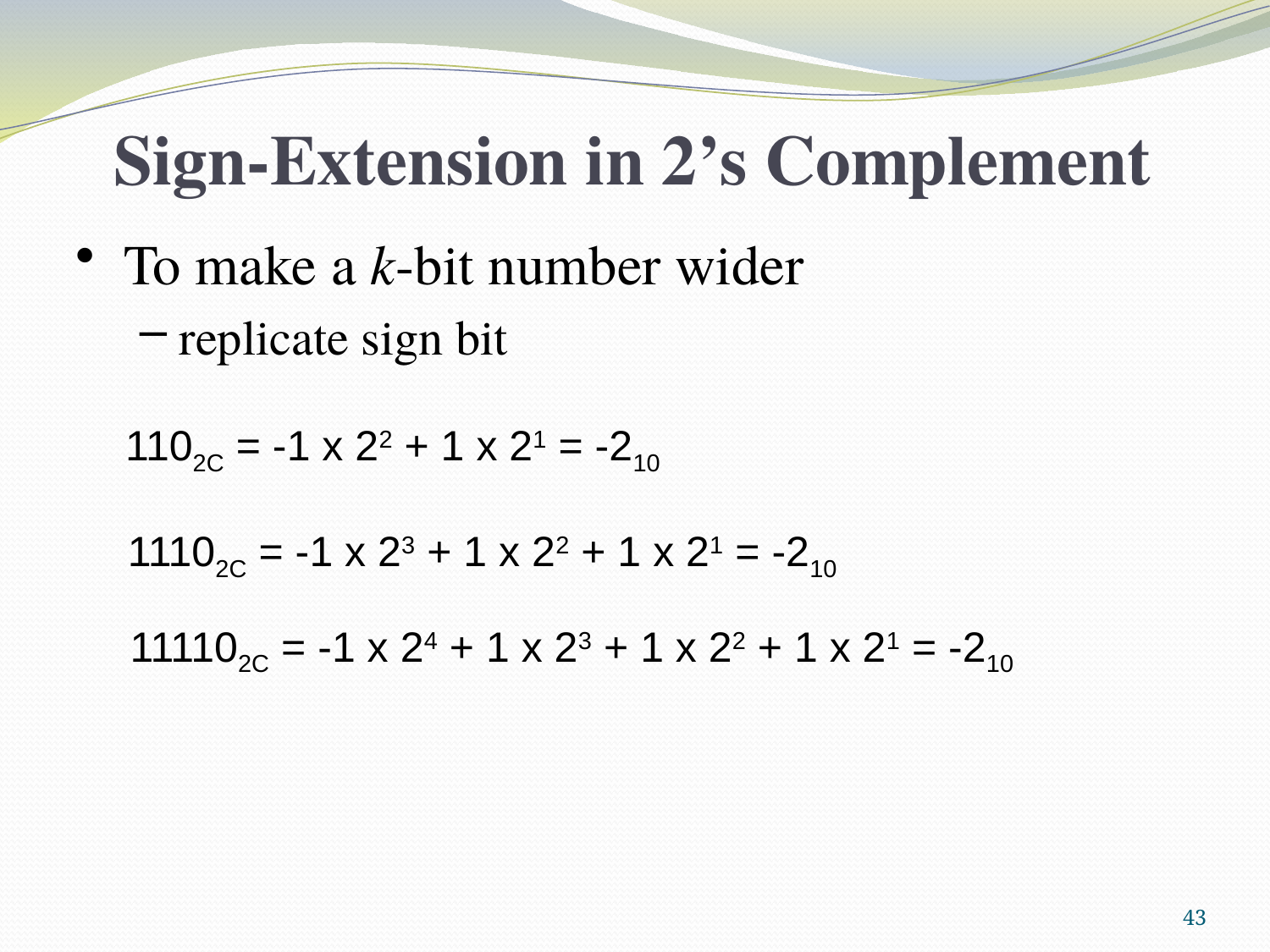

Sign-Extension in 2’s Complement
To make a k-bit number wider
replicate sign bit
1102C = -1 x 22 + 1 x 21 = -210
11102C = -1 x 23 + 1 x 22 + 1 x 21 = -210
111102C = -1 x 24 + 1 x 23 + 1 x 22 + 1 x 21 = -210
43